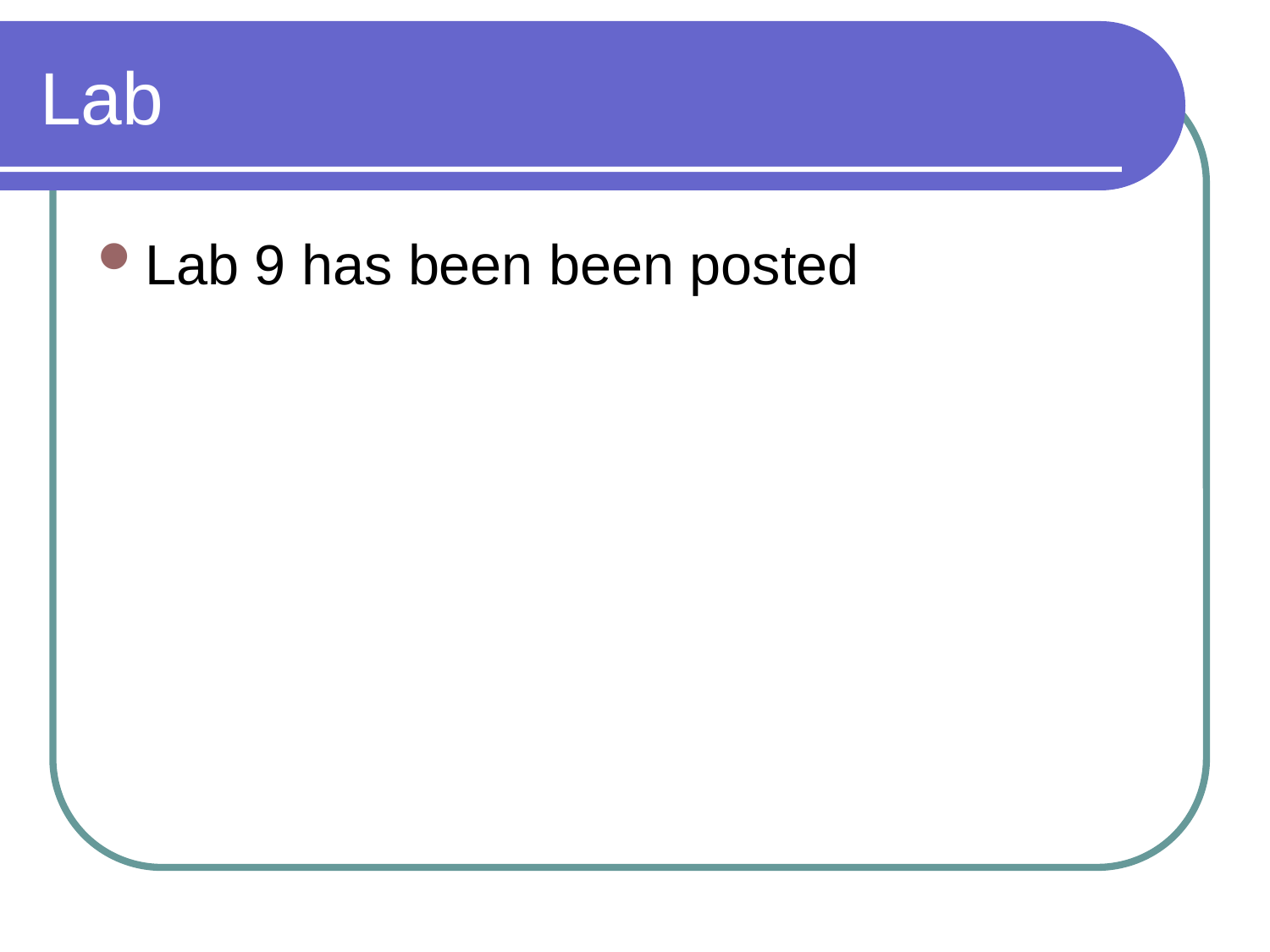

# Lab
Lab 9 has been been posted